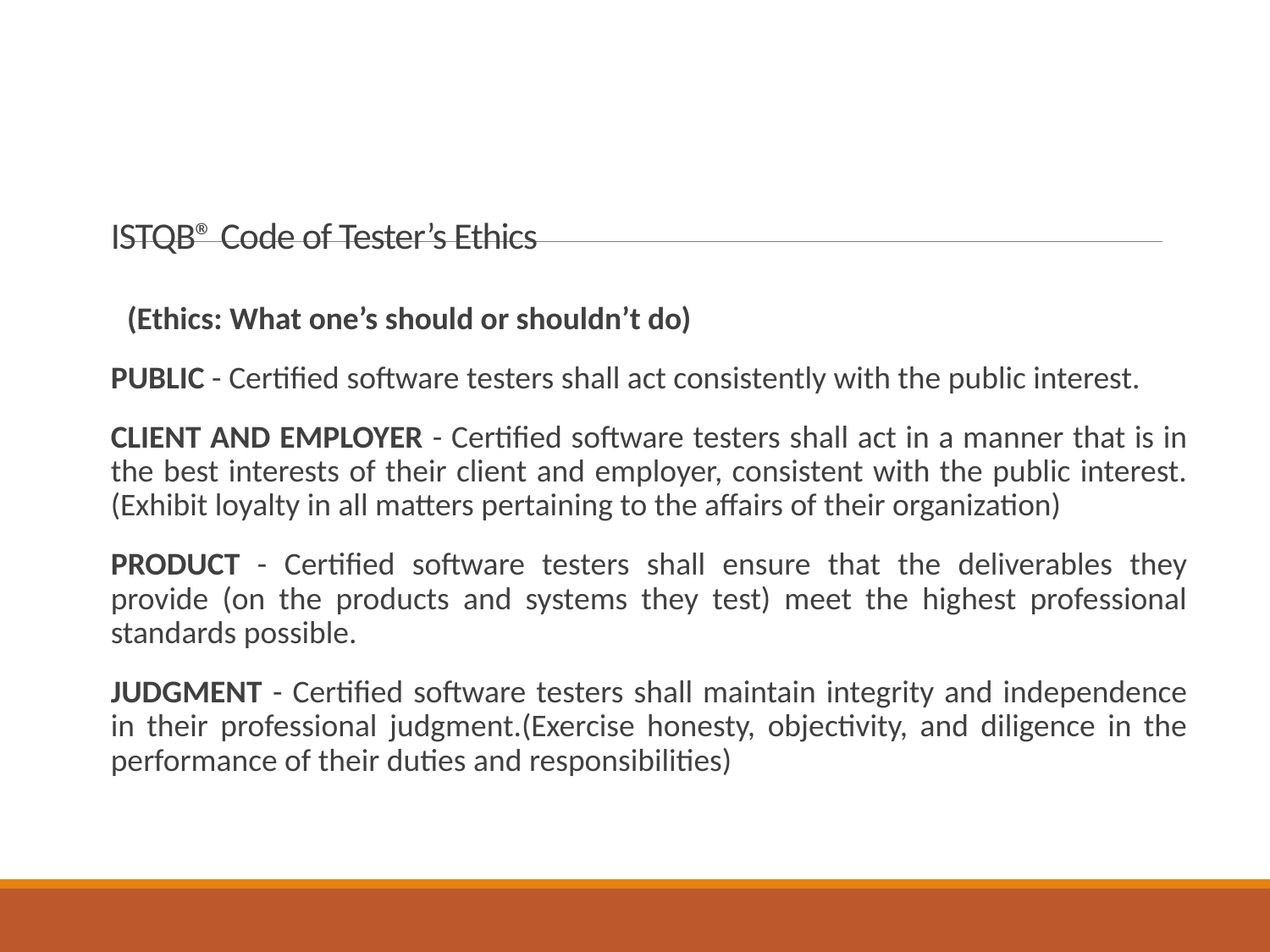

# ISTQB® Code of Tester’s Ethics
    (Ethics: What one’s should or shouldn’t do)
PUBLIC - Certified software testers shall act consistently with the public interest.
CLIENT AND EMPLOYER - Certified software testers shall act in a manner that is in the best interests of their client and employer, consistent with the public interest.(Exhibit loyalty in all matters pertaining to the affairs of their organization)
PRODUCT - Certified software testers shall ensure that the deliverables they provide (on the products and systems they test) meet the highest professional standards possible.
JUDGMENT - Certified software testers shall maintain integrity and independence in their professional judgment.(Exercise honesty, objectivity, and diligence in the performance of their duties and responsibilities)